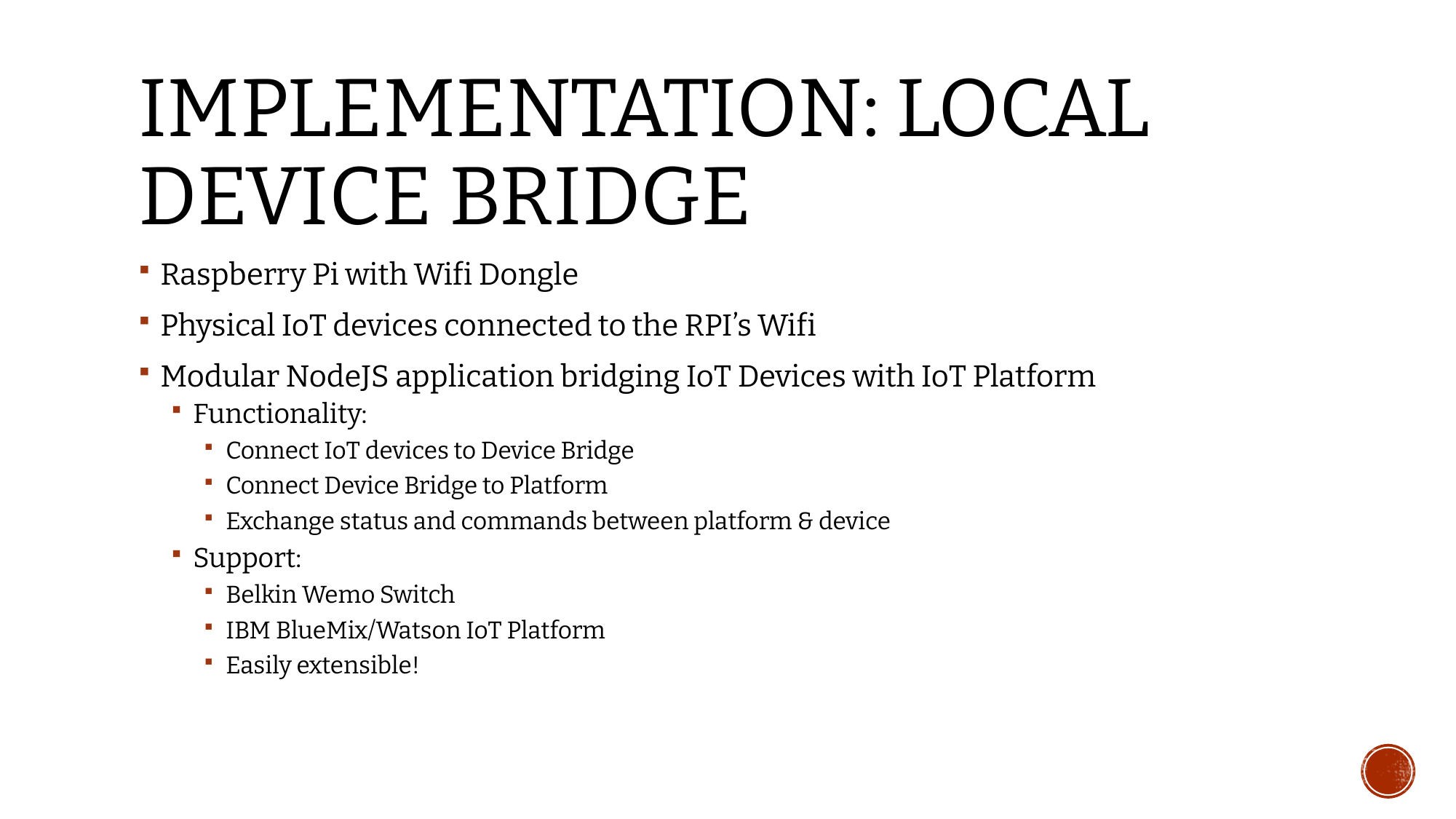

# Implementation: Local Device Bridge
Raspberry Pi with Wifi Dongle
Physical IoT devices connected to the RPI’s Wifi
Modular NodeJS application bridging IoT Devices with IoT Platform
Functionality:
Connect IoT devices to Device Bridge
Connect Device Bridge to Platform
Exchange status and commands between platform & device
Support:
Belkin Wemo Switch
IBM BlueMix/Watson IoT Platform
Easily extensible!